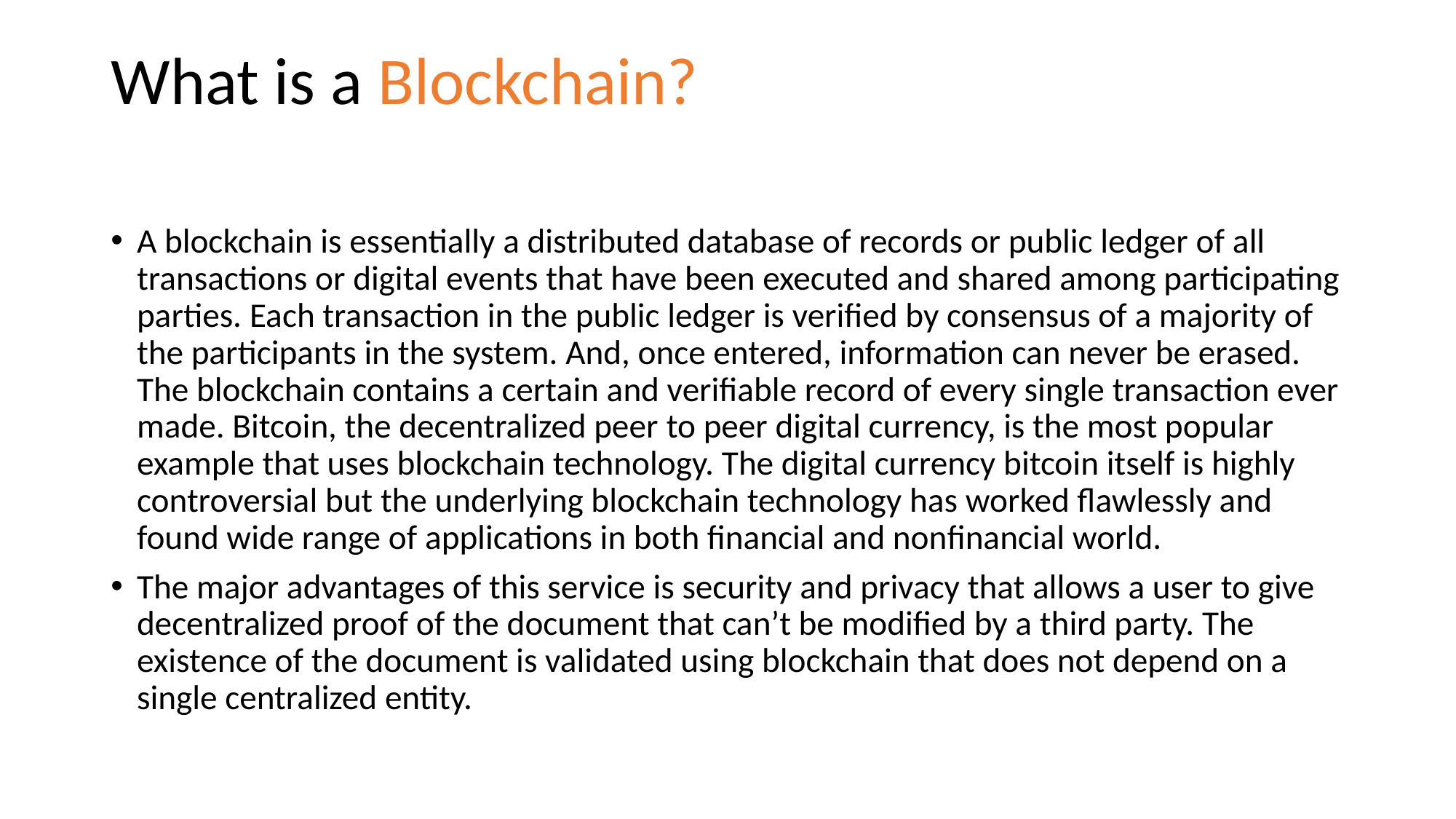

# What is a Blockchain?
A blockchain is essentially a distributed database of records or public ledger of all transactions or digital events that have been executed and shared among participating parties. Each transaction in the public ledger is verified by consensus of a majority of the participants in the system. And, once entered, information can never be erased. The blockchain contains a certain and verifiable record of every single transaction ever made. Bitcoin, the decentralized peer­ to­ peer digital currency, is the most popular example that uses blockchain technology. The digital currency bitcoin itself is highly controversial but the underlying blockchain technology has worked flawlessly and found wide range of applications in both financial and non­financial world.
The major advantages of this service is security and privacy that allows a user to give decentralized proof of the document that can’t be modified by a third party. The existence of the document is validated using blockchain that does not depend on a single centralized entity.